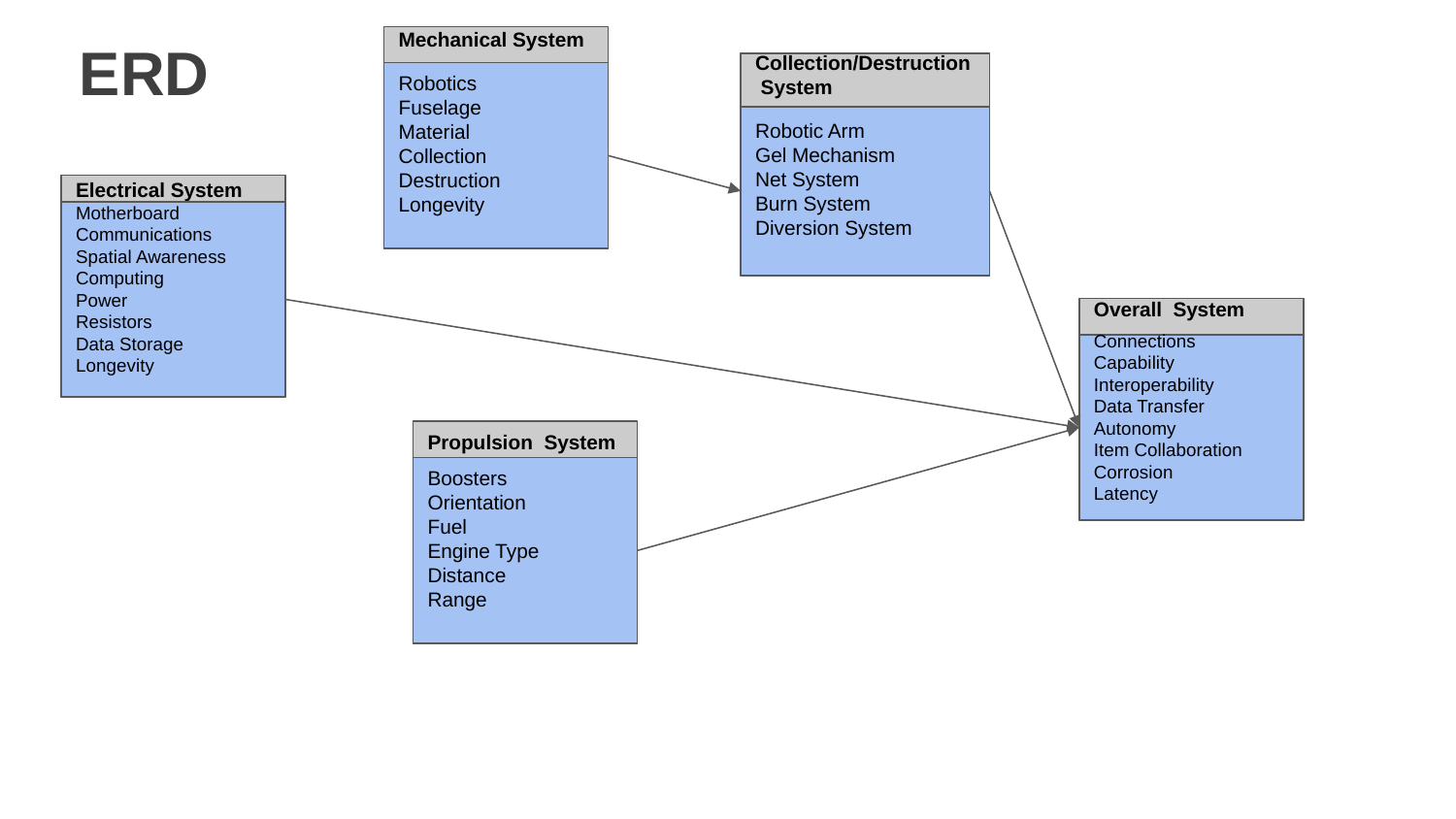

# ERD
Mechanical System

Collection/Destruction  System

Robotics
Fuselage
Material
Collection
Destruction
Longevity

Robotic Arm
Gel Mechanism
Net System
Burn System
Diversion System

Electrical System

Motherboard
Communications
Spatial Awareness
Computing
Power
Resistors
Data Storage
Longevity

Overall  System

Connections
Capability
Interoperability
Data Transfer
Autonomy
Item Collaboration
Corrosion
Latency

Propulsion  System

Boosters
Orientation
Fuel
Engine Type
Distance
Range